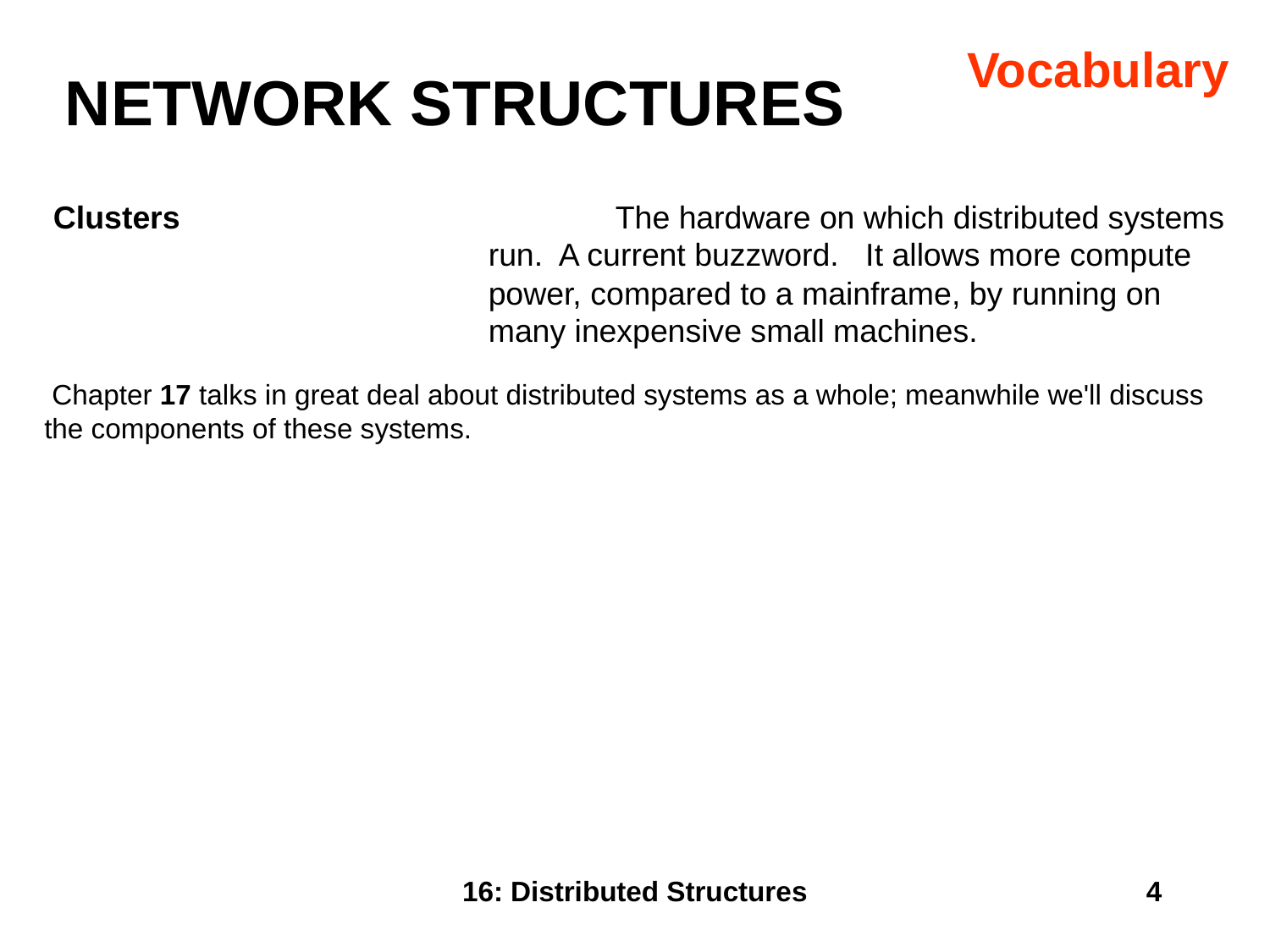

# NETWORK STRUCTURES
Vocabulary
 Clusters		The hardware on which distributed systems run.  A current buzzword.   It allows more compute power, compared to a mainframe, by running on many inexpensive small machines.
 Chapter 17 talks in great deal about distributed systems as a whole; meanwhile we'll discuss the components of these systems.
16: Distributed Structures
4